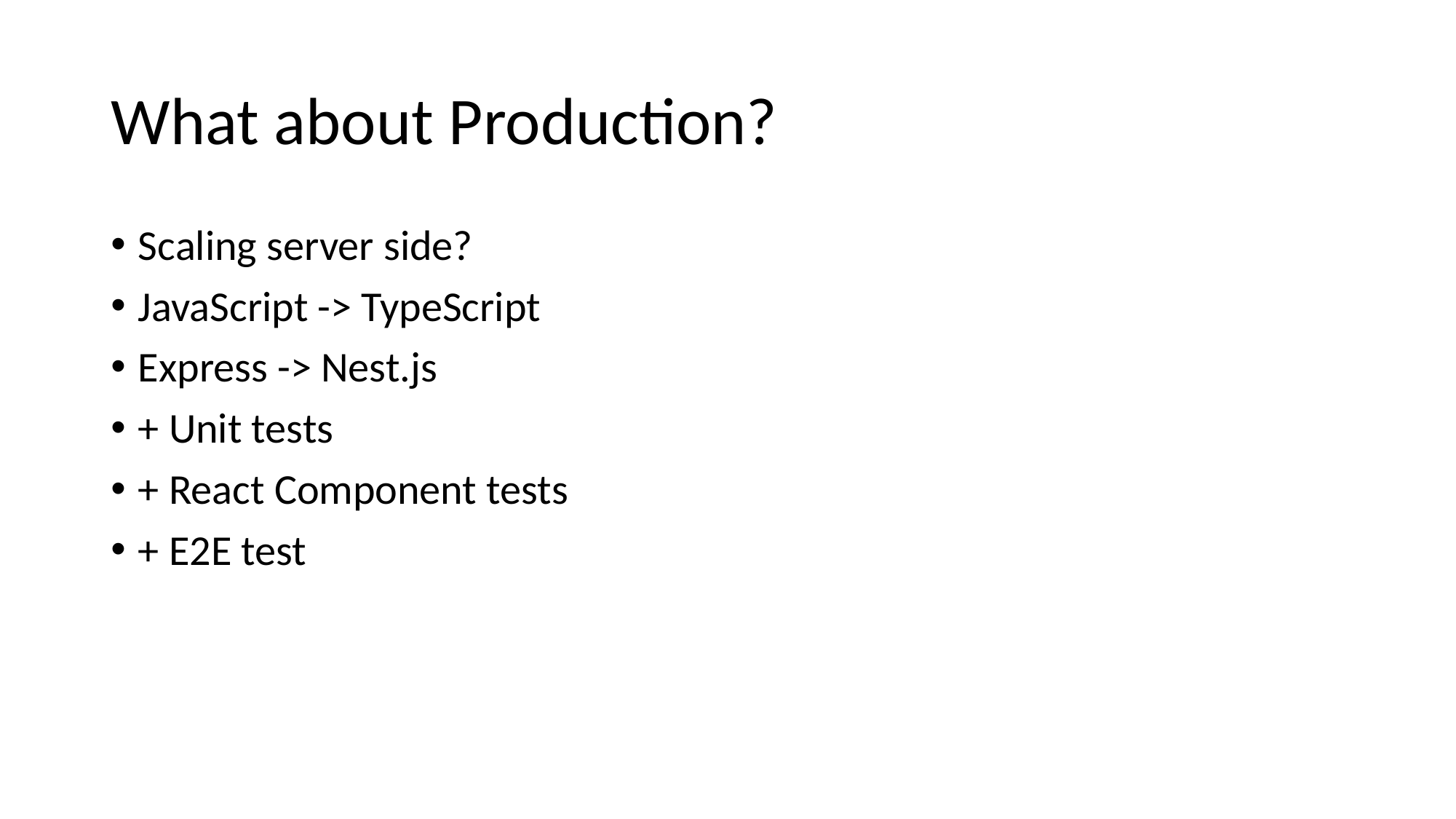

# What about Production?
Scaling server side?
JavaScript -> TypeScript
Express -> Nest.js
+ Unit tests
+ React Component tests
+ E2E test